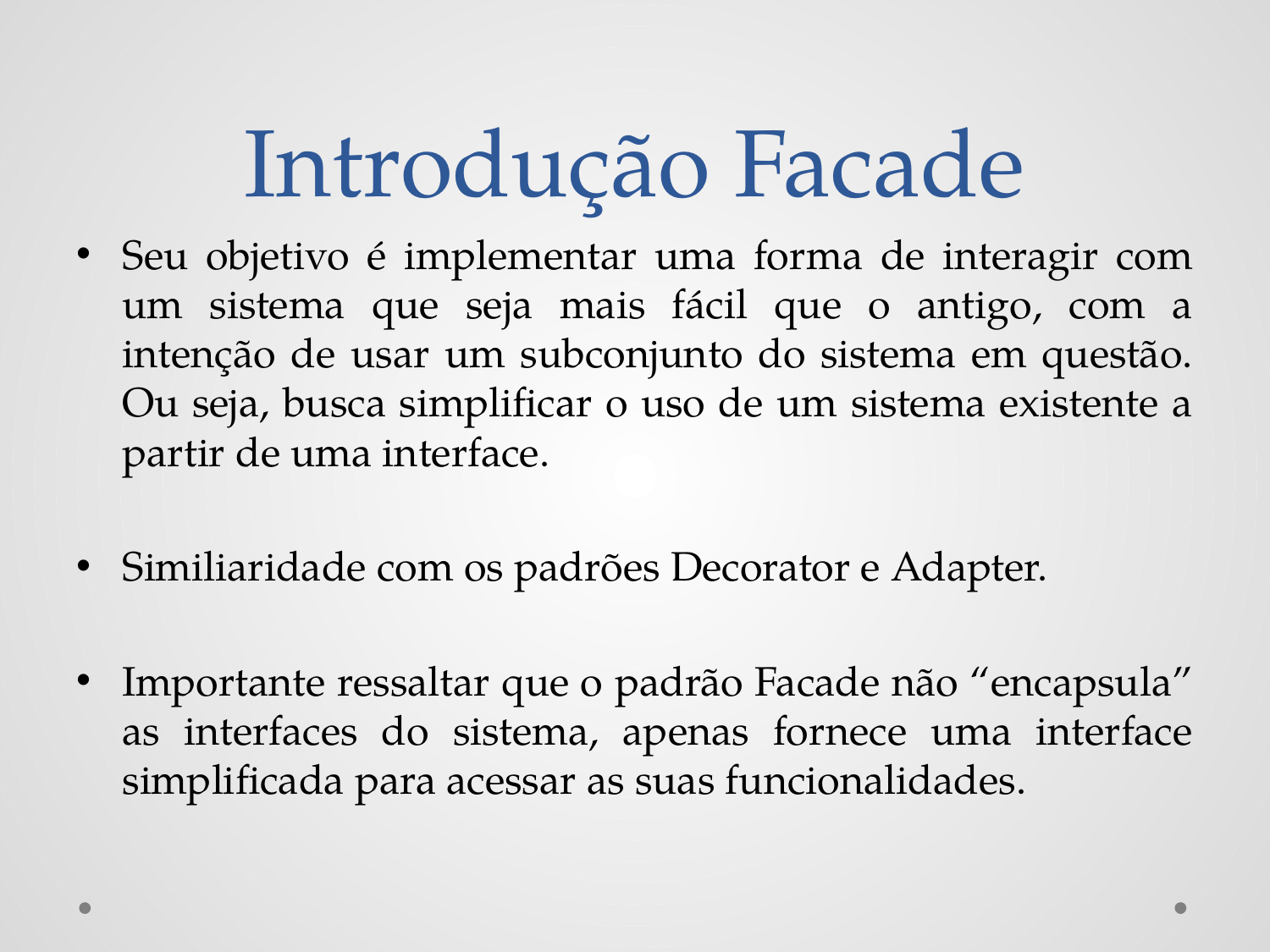

# Introdução Facade
Seu objetivo é implementar uma forma de interagir com um sistema que seja mais fácil que o antigo, com a intenção de usar um subconjunto do sistema em questão. Ou seja, busca simplificar o uso de um sistema existente a partir de uma interface.

Similiaridade com os padrões Decorator e Adapter.

Importante ressaltar que o padrão Facade não “encapsula” as interfaces do sistema, apenas fornece uma interface simplificada para acessar as suas funcionalidades.